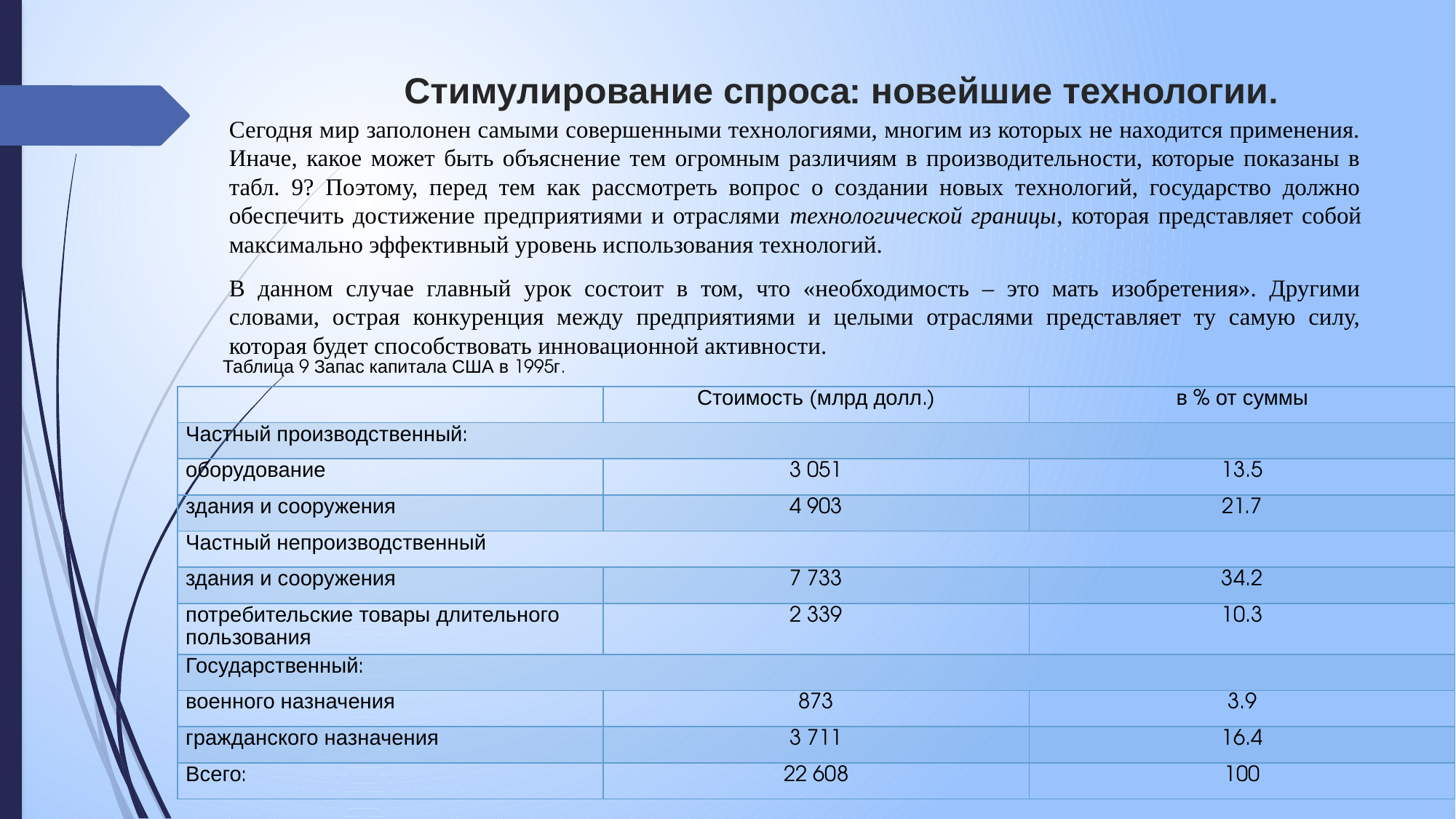

# Стимулирование спроса: новейшие технологии.
	Сегодня мир заполонен самыми совершенными технологиями, многим из которых не находится применения. Иначе, какое может быть объяснение тем огромным различиям в производительности, которые показаны в табл. 9? Поэтому, перед тем как рассмотреть вопрос о создании новых технологий, государство должно обеспечить достижение предприятиями и отраслями технологической границы, которая представляет собой максимально эффективный уровень использования технологий.
	В данном случае главный урок состоит в том, что «необходимость – это мать изобретения». Другими словами, острая конкуренция между предприятиями и целыми отраслями представляет ту самую силу, которая будет способствовать инновационной активности.
Таблица 9 Запас капитала США в 1995г.
|  | Стоимость (млрд долл.) | в % от суммы |
| --- | --- | --- |
| Частный производственный: |  |  |
| оборудование | 3 051 | 13.5 |
| здания и сооружения | 4 903 | 21.7 |
| Частный непроизводственный |  |  |
| здания и сооружения | 7 733 | 34.2 |
| потребительские товары длительного пользования | 2 339 | 10.3 |
| Государственный: |  |  |
| военного назначения | 873 | 3.9 |
| гражданского назначения | 3 711 | 16.4 |
| Всего: | 22 608 | 100 |